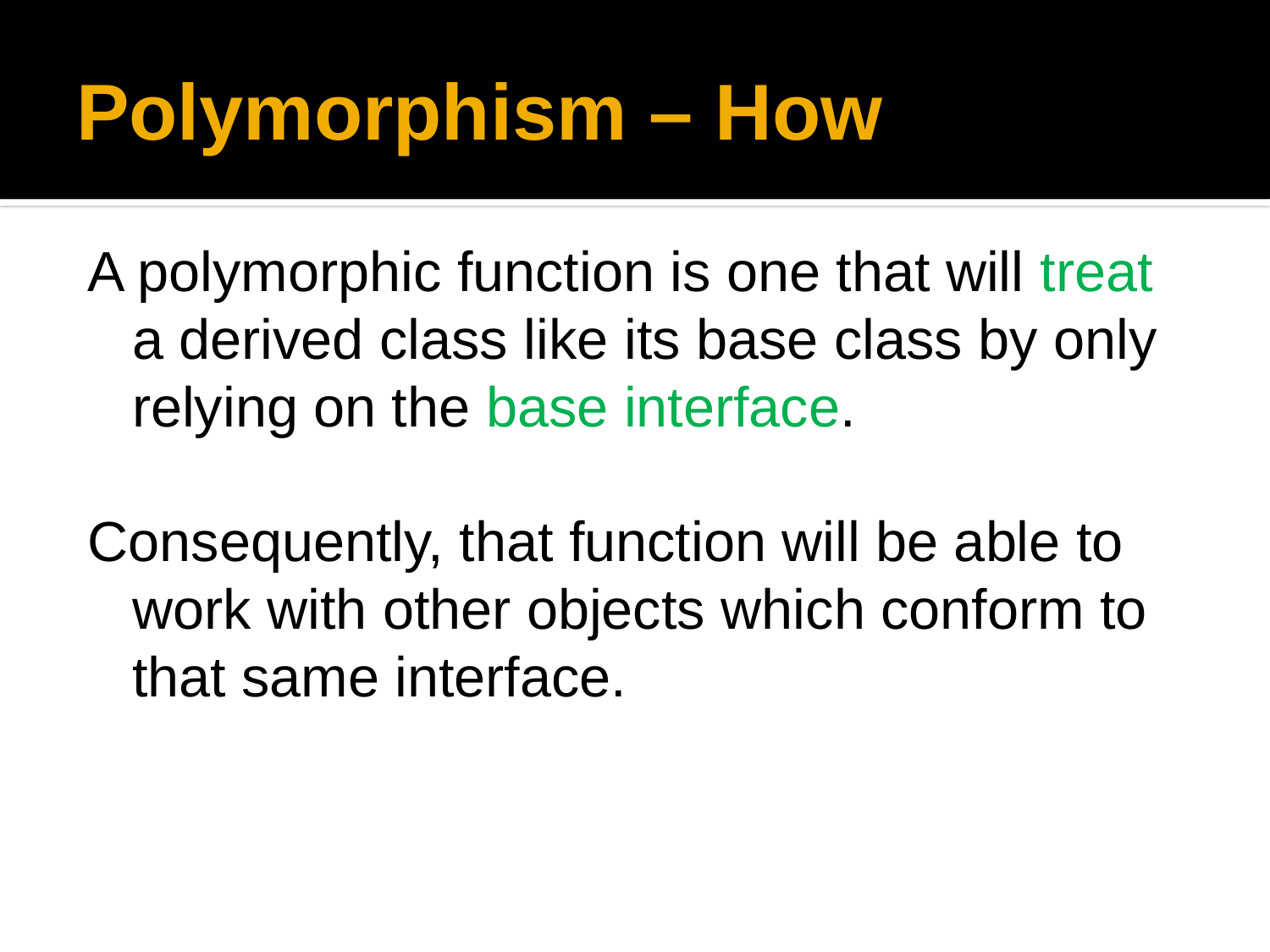

# Polymorphism – How
A polymorphic function is one that will treat a derived class like its base class by only relying on the base interface.

Consequently, that function will be able to work with other objects which conform to that same interface.